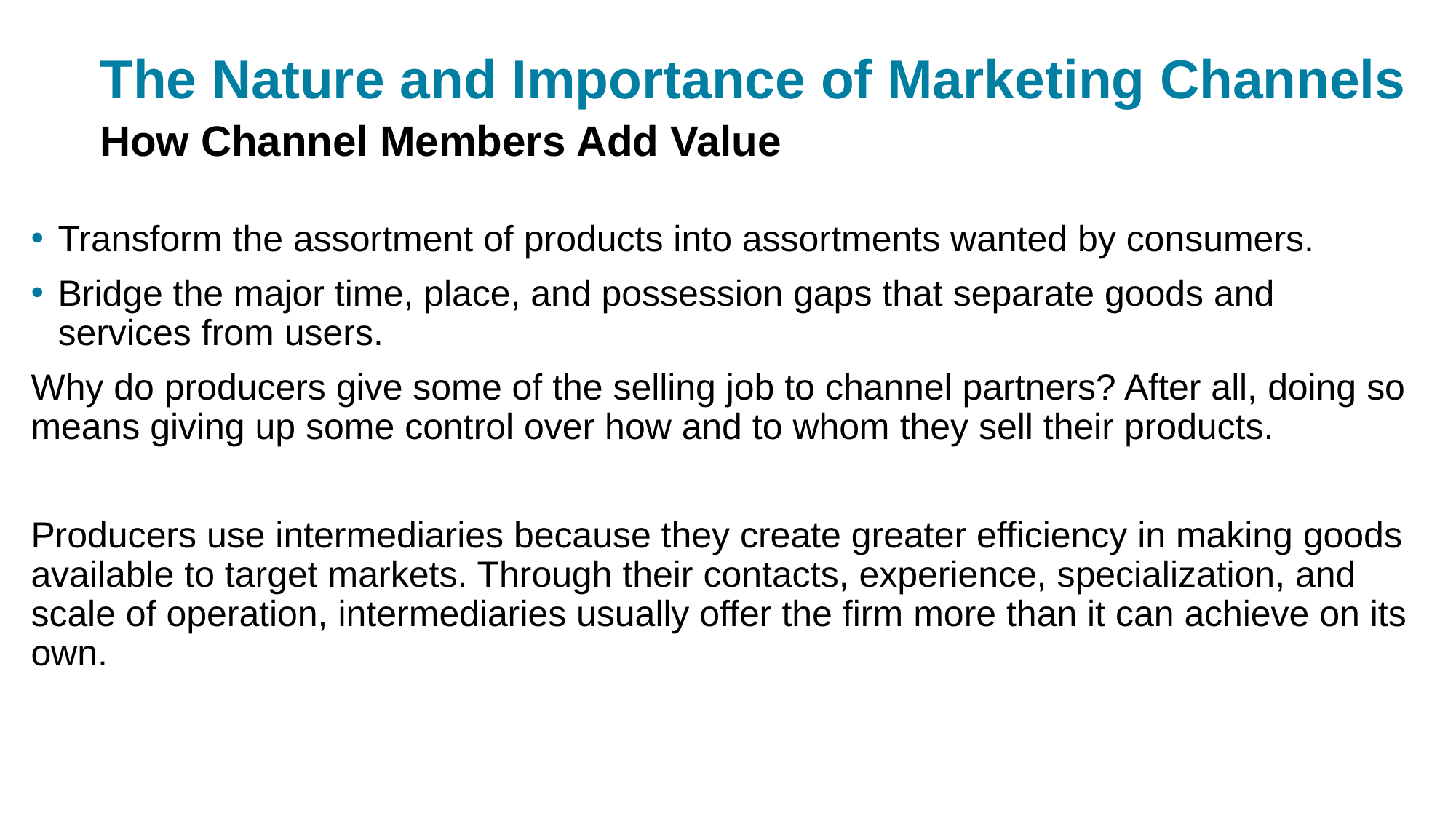

# The Nature and Importance of Marketing Channels
How Channel Members Add Value

Transform the assortment of products into assortments wanted by consumers.
Bridge the major time, place, and possession gaps that separate goods and services from users.
Why do producers give some of the selling job to channel partners? After all, doing so means giving up some control over how and to whom they sell their products.

Producers use intermediaries because they create greater efficiency in making goods available to target markets. Through their contacts, experience, specialization, and scale of operation, intermediaries usually offer the firm more than it can achieve on its own.